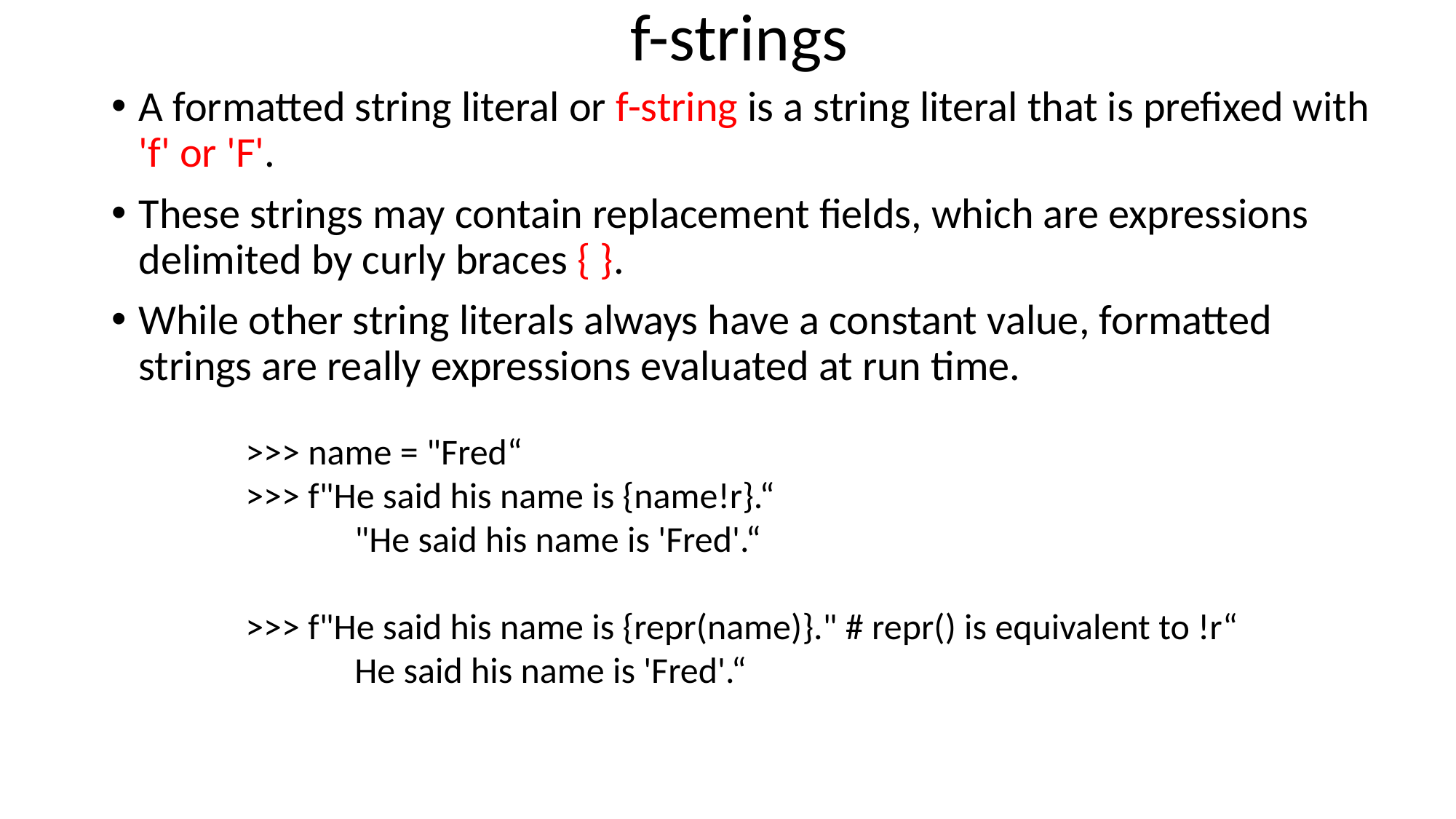

# f-strings
A formatted string literal or f-string is a string literal that is prefixed with 'f' or 'F'.
These strings may contain replacement fields, which are expressions delimited by curly braces { }.
While other string literals always have a constant value, formatted strings are really expressions evaluated at run time.
>>> name = "Fred“
>>> f"He said his name is {name!r}.“
	"He said his name is 'Fred'.“

>>> f"He said his name is {repr(name)}." # repr() is equivalent to !r“
	He said his name is 'Fred'.“